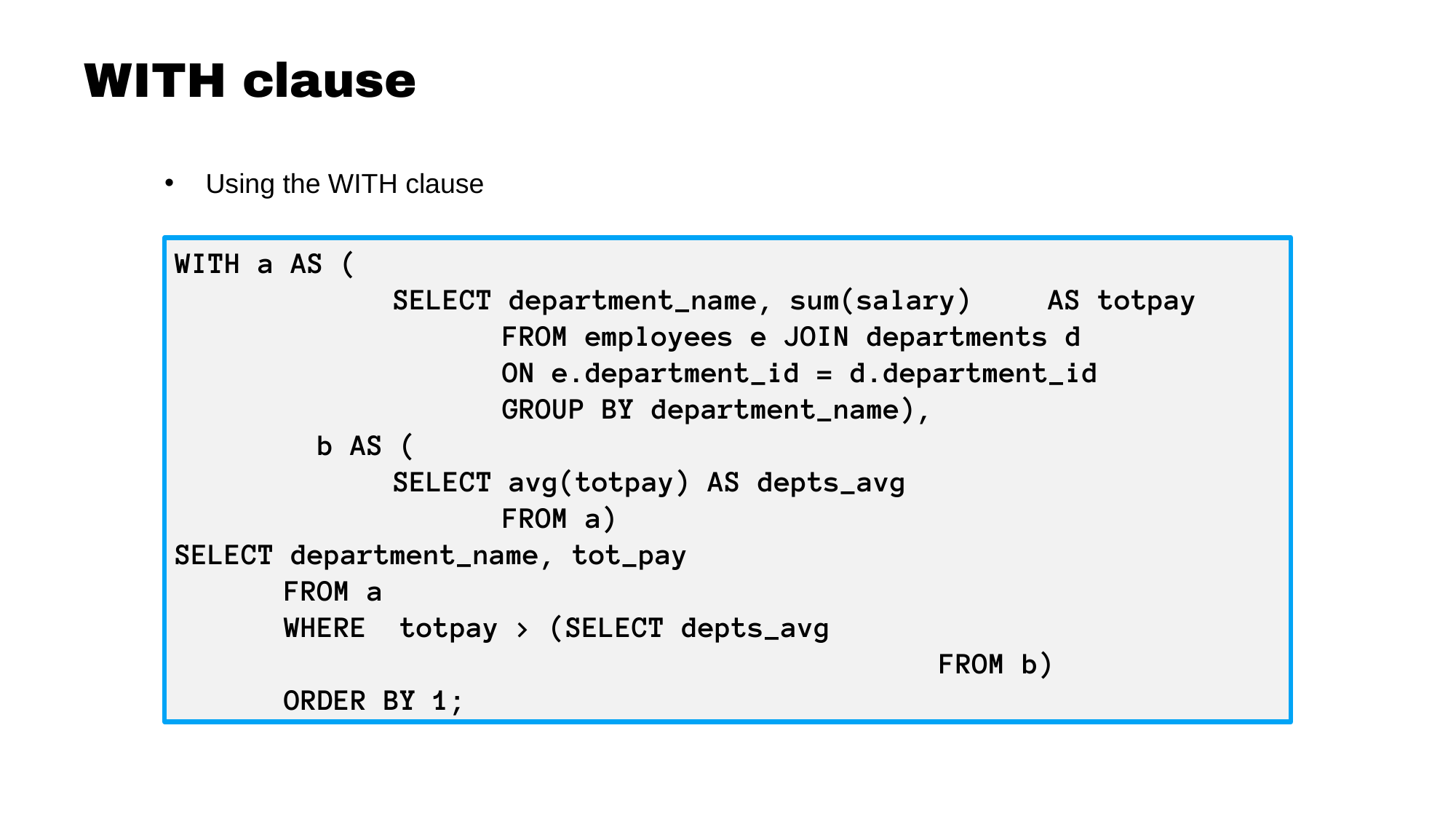

# WITH clause
Using the WITH clause
WITH a AS (
		SELECT department_name, sum(salary)	AS totpay
			FROM employees e JOIN departments d
			ON e.department_id = d.department_id
			GROUP BY department_name),
	  b AS (
		SELECT avg(totpay) AS depts_avg
			FROM a)
SELECT department_name, tot_pay
	FROM a
	WHERE  totpay > (SELECT depts_avg
							FROM b)
	ORDER BY 1;